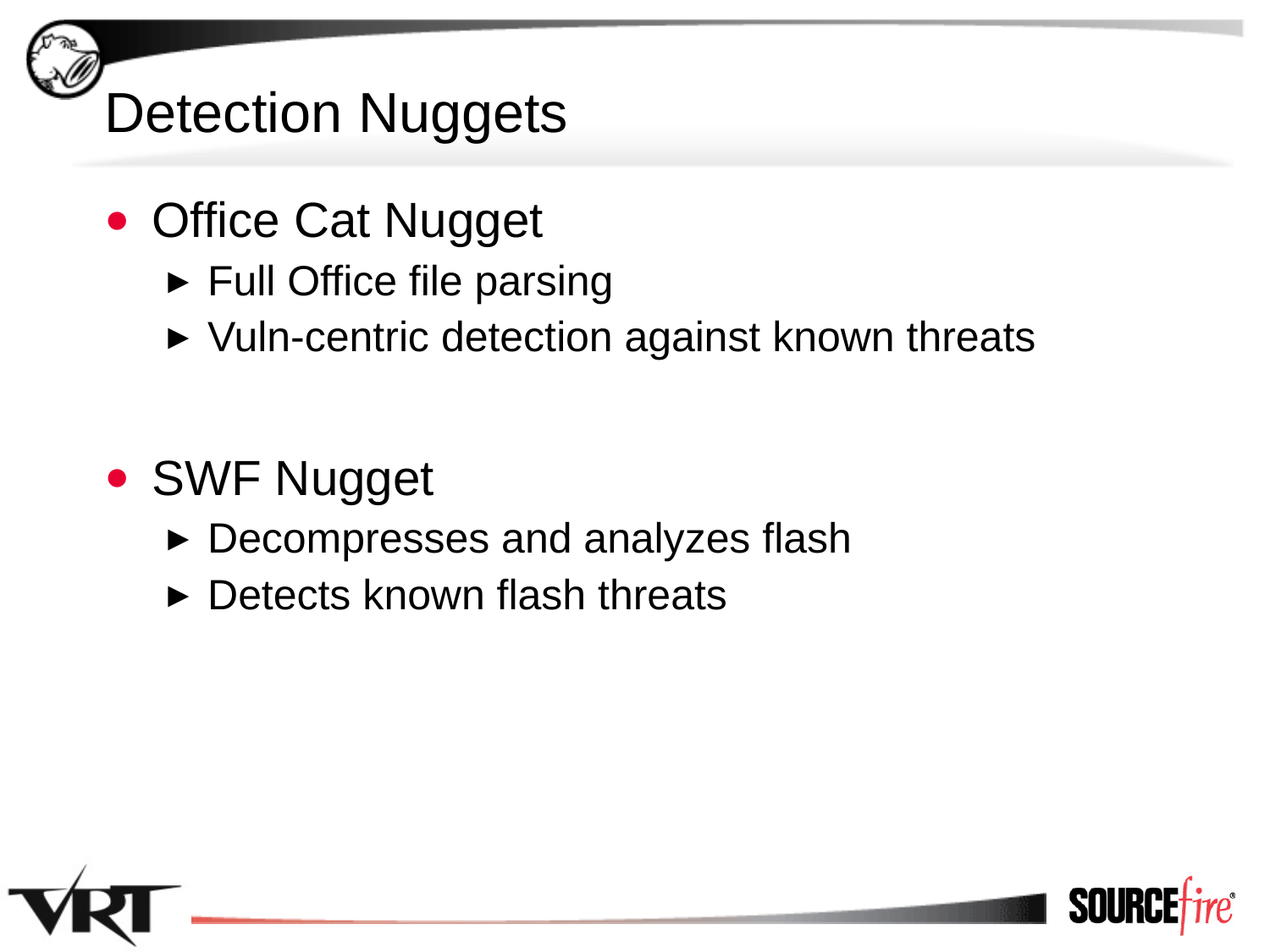

# Detection Nuggets
Office Cat Nugget
Full Office file parsing
Vuln-centric detection against known threats

SWF Nugget
Decompresses and analyzes flash
Detects known flash threats